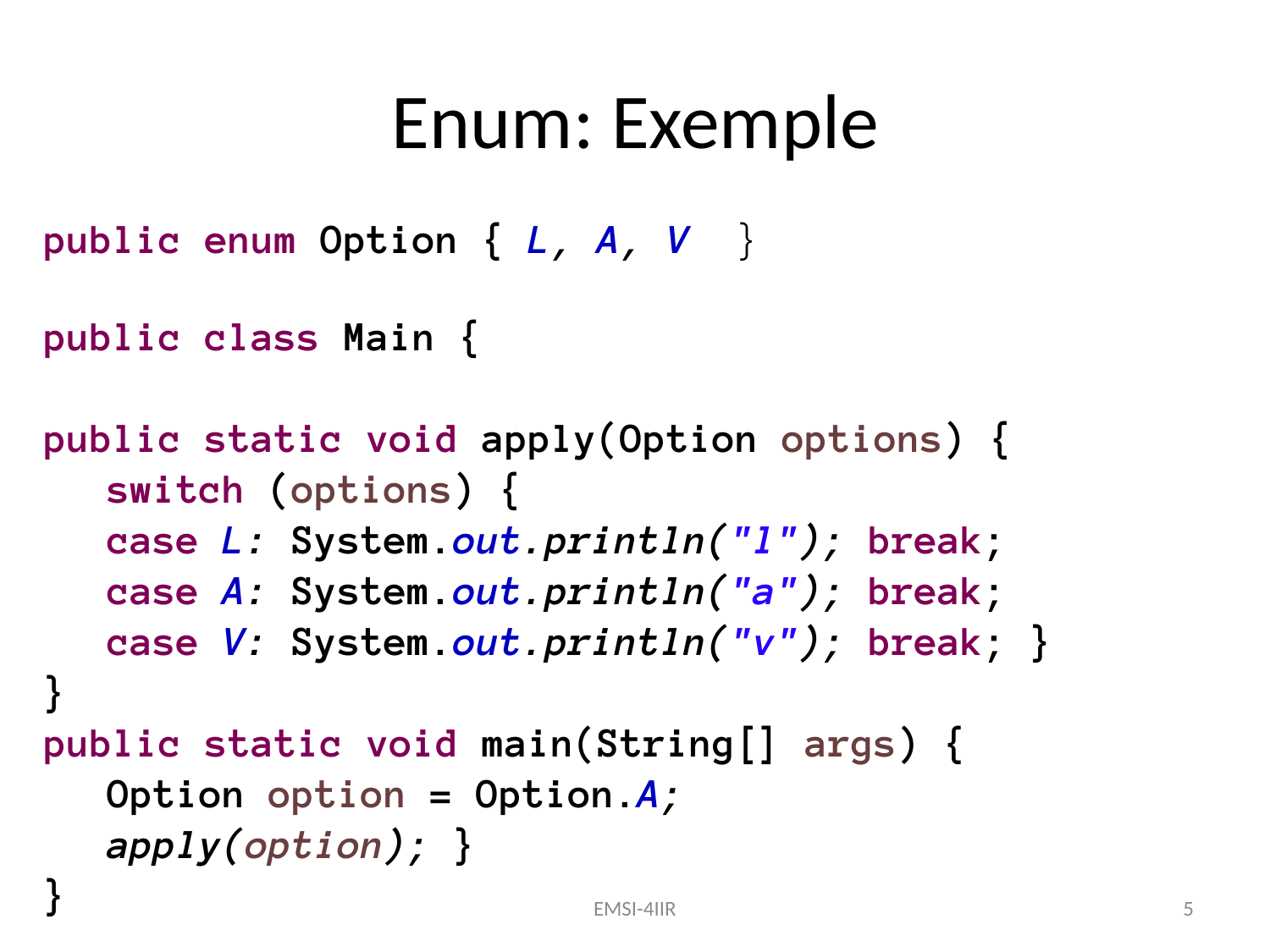

Enum: Exemple
public enum Option { L, A, V  }
public class Main {

public static void apply(Option options) {
switch (options) {
case L: System.out.println("l"); break;
case A: System.out.println("a"); break;
case V: System.out.println("v"); break; }
}
public static void main(String[] args) {
Option option = Option.A;
apply(option); }
}
EMSI-4IIR
5